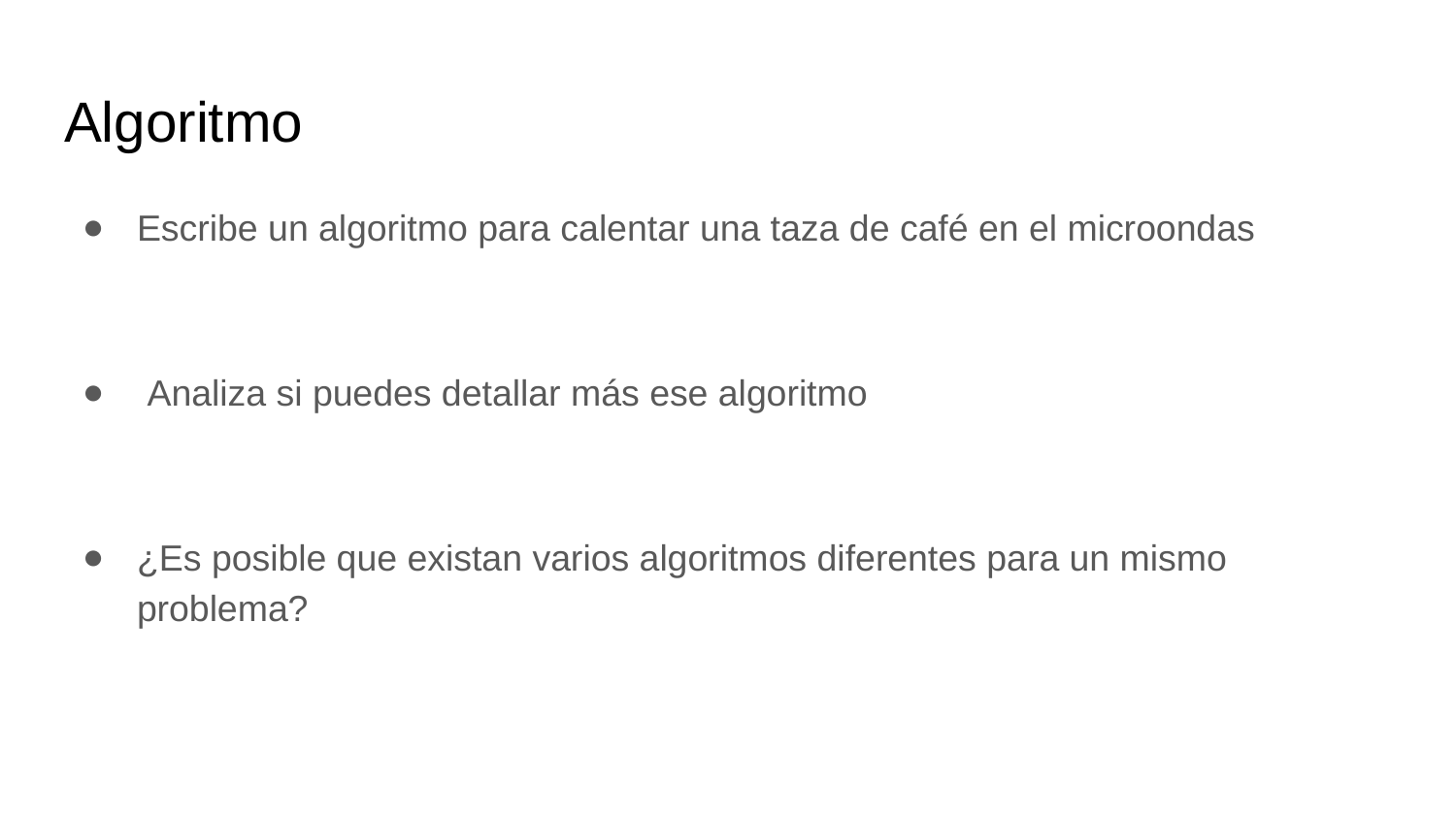

# Algoritmo
Escribe un algoritmo para calentar una taza de café en el microondas

 Analiza si puedes detallar más ese algoritmo

¿Es posible que existan varios algoritmos diferentes para un mismo problema?